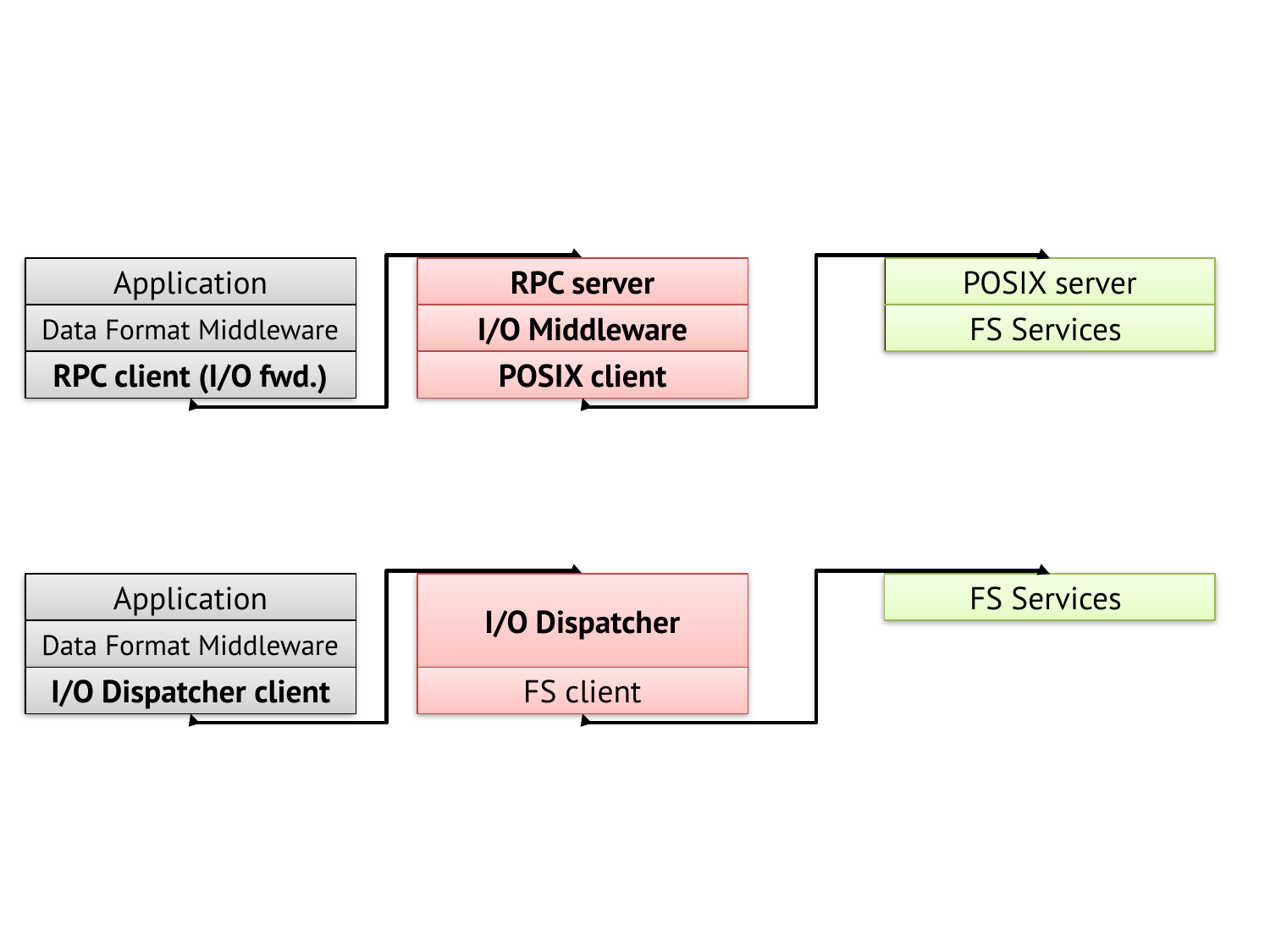

Application
RPC server
POSIX server
Data Format Middleware
I/O Middleware
FS Services
RPC client (I/O fwd.)
POSIX client
I/O Dispatcher
FS client
FS Services
Application
Data Format Middleware
I/O Dispatcher client